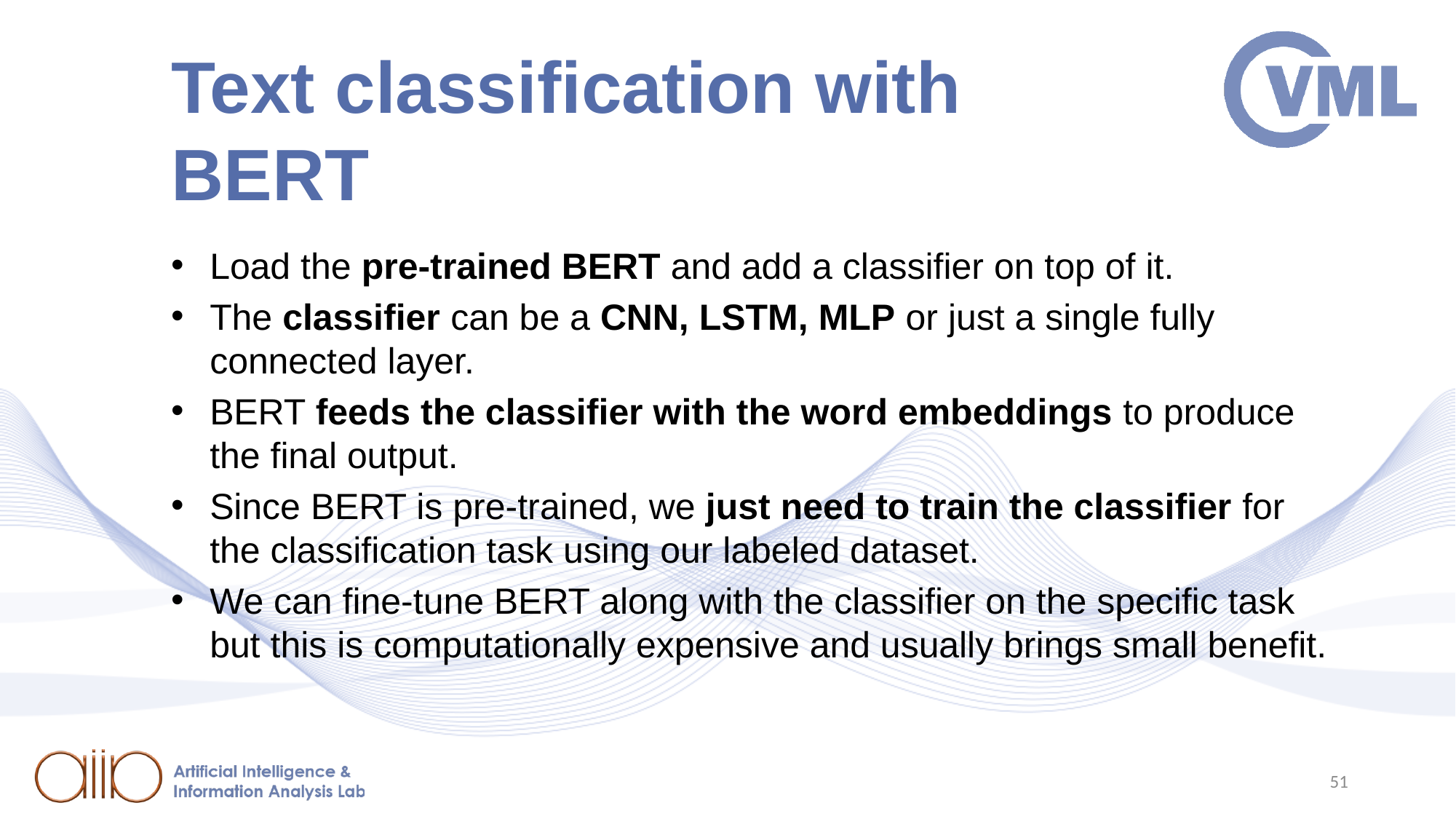

# Text classification with BERT
Load the pre-trained BERT and add a classifier on top of it.
The classifier can be a CNN, LSTM, MLP or just a single fully connected layer.
BERT feeds the classifier with the word embeddings to produce the final output.
Since BERT is pre-trained, we just need to train the classifier for the classification task using our labeled dataset.
We can fine-tune BERT along with the classifier on the specific task but this is computationally expensive and usually brings small benefit.
51